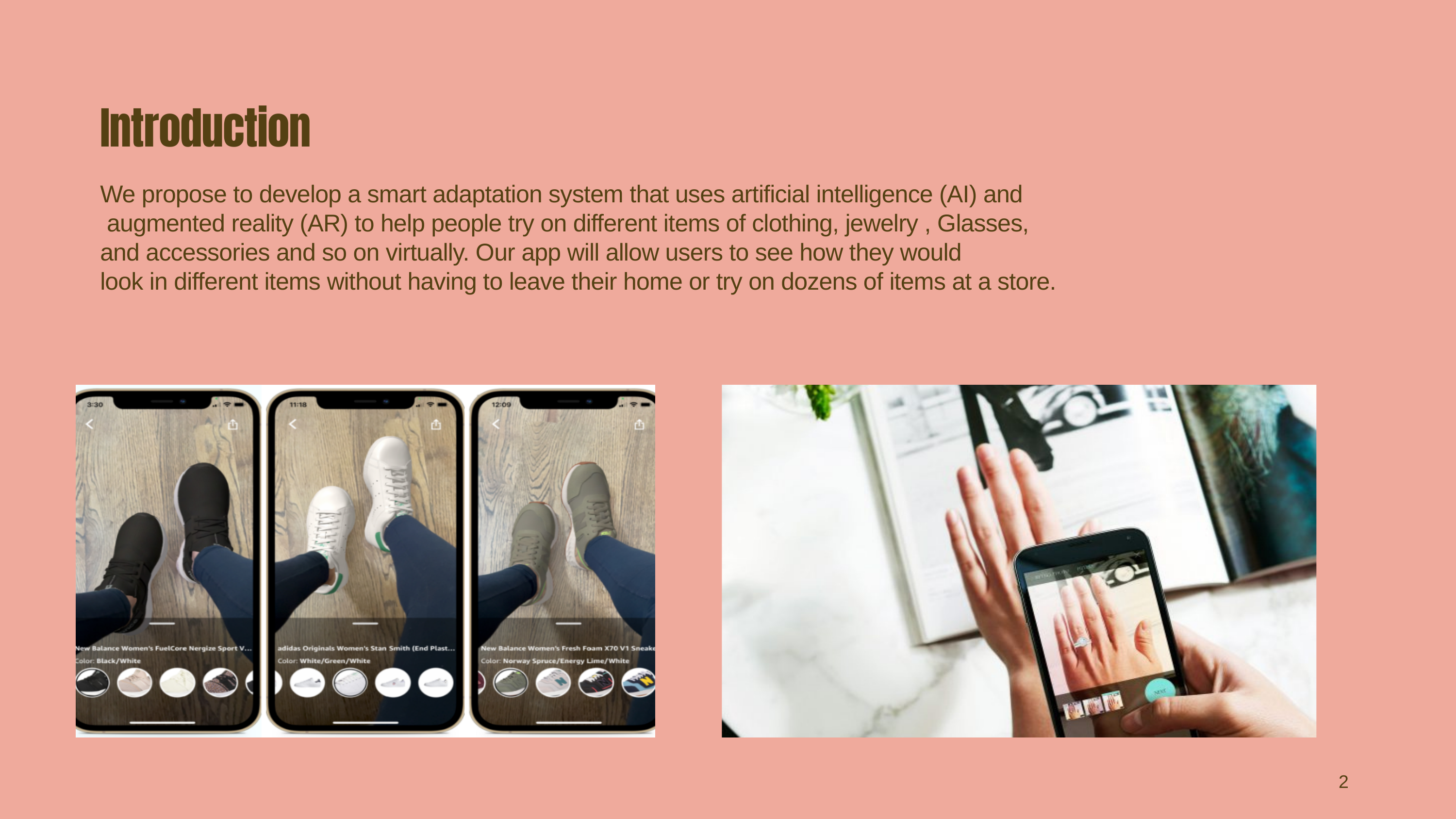

Introduction

We propose to develop a smart adaptation system that uses artificial intelligence (AI) and
 augmented reality (AR) to help people try on different items of clothing, jewelry , Glasses,
and accessories and so on virtually. Our app will allow users to see how they would
look in different items without having to leave their home or try on dozens of items at a store.

2